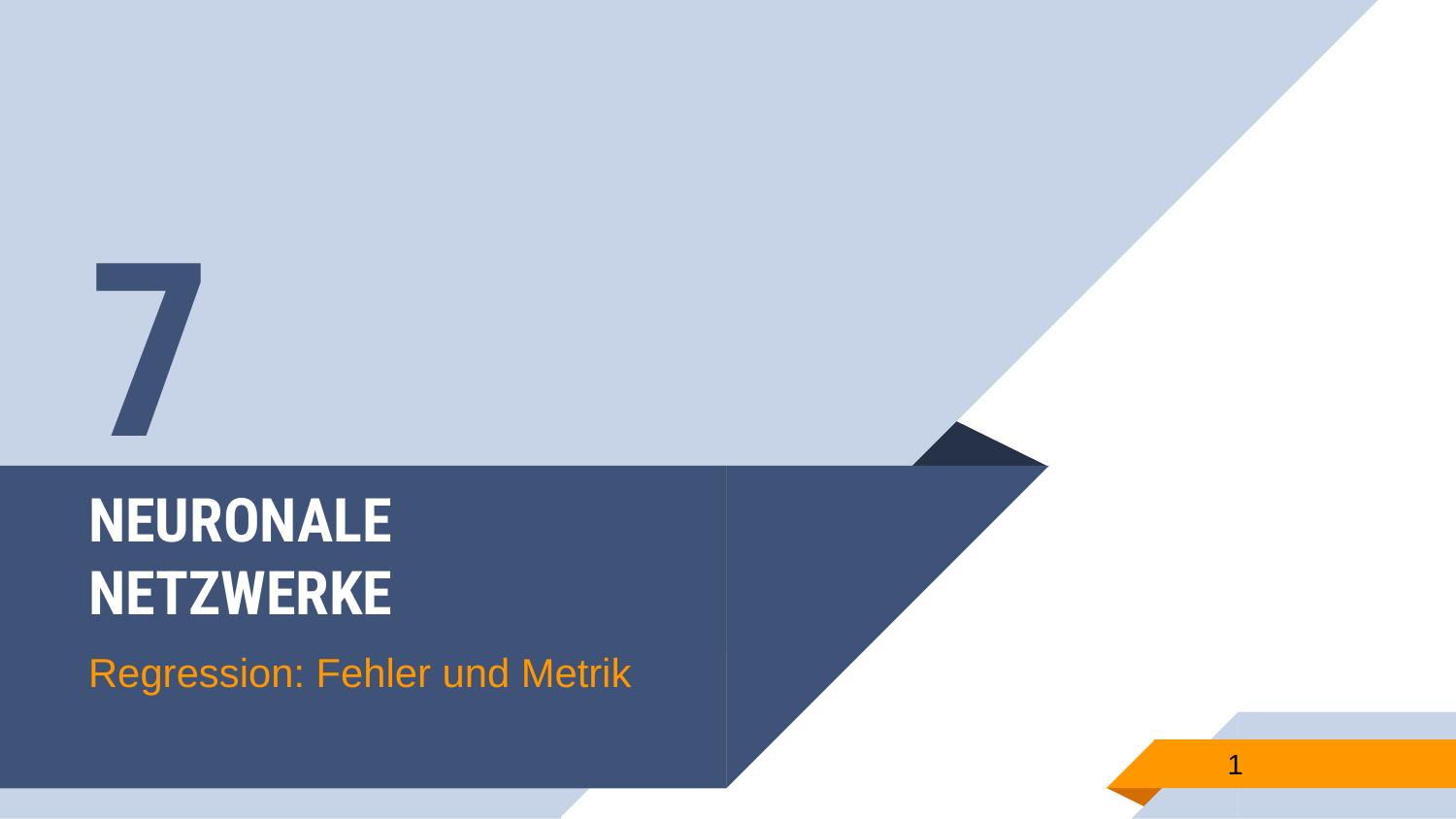

7
# NEURONALE NETZWERKE
Regression: Fehler und Metrik
1